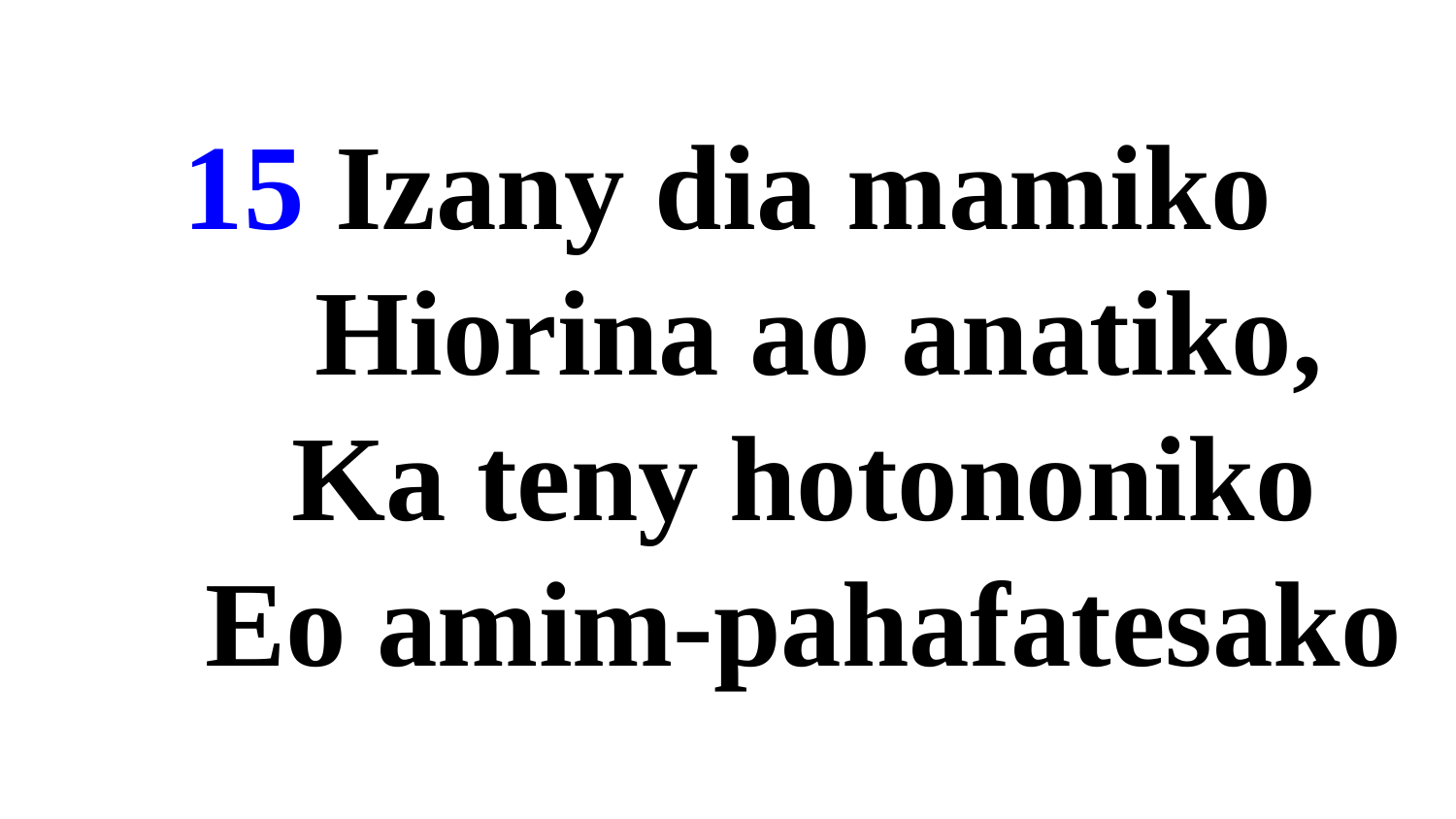

# 15 Izany dia mamiko Hiorina ao anatiko, Ka teny hotononiko Eo amim-pahafatesako